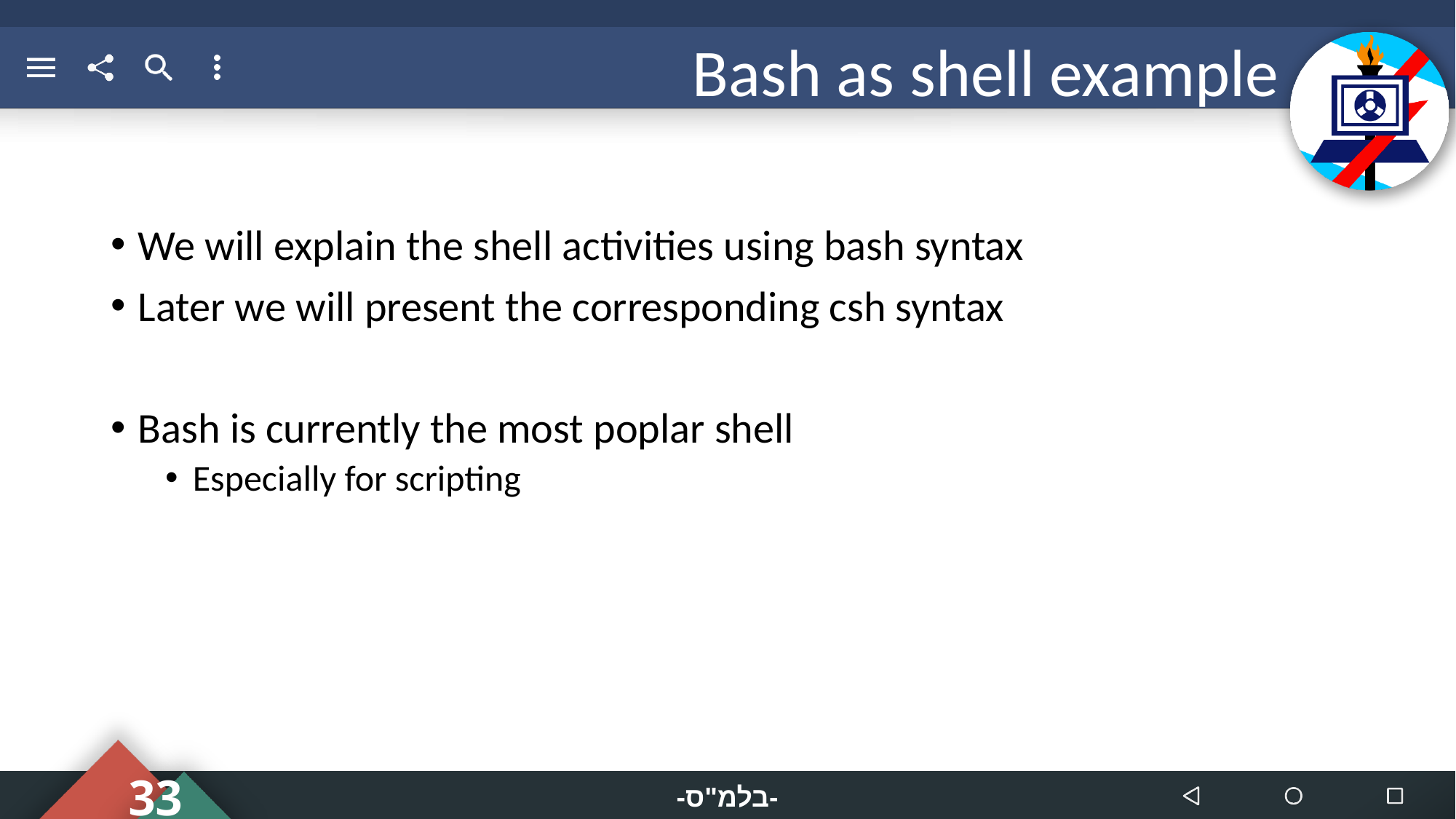

# Bash as shell example
We will explain the shell activities using bash syntax
Later we will present the corresponding csh syntax

Bash is currently the most poplar shell
Especially for scripting